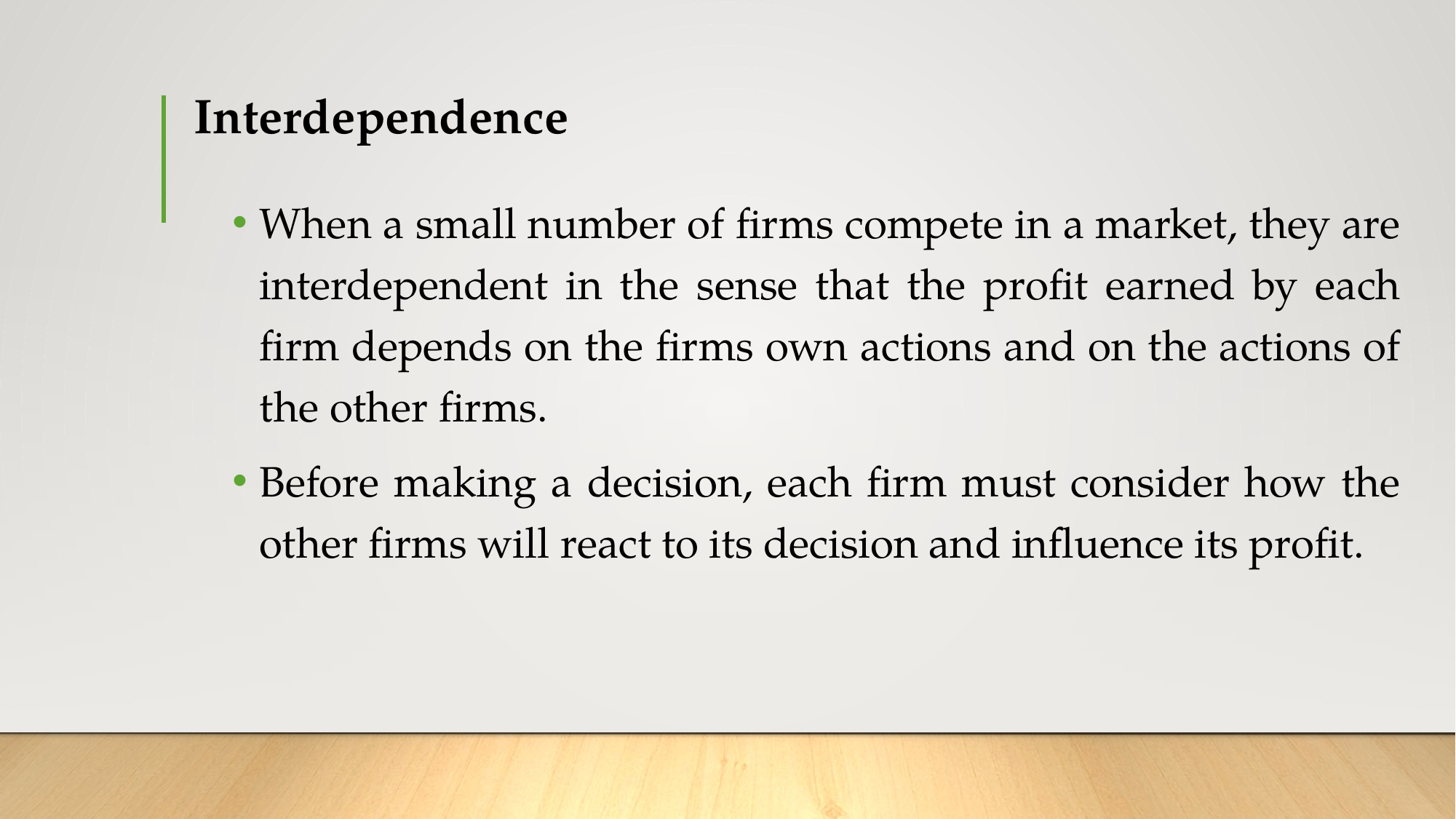

# Interdependence
When a small number of firms compete in a market, they are interdependent in the sense that the profit earned by each firm depends on the firms own actions and on the actions of the other firms.
Before making a decision, each firm must consider how the other firms will react to its decision and influence its profit.